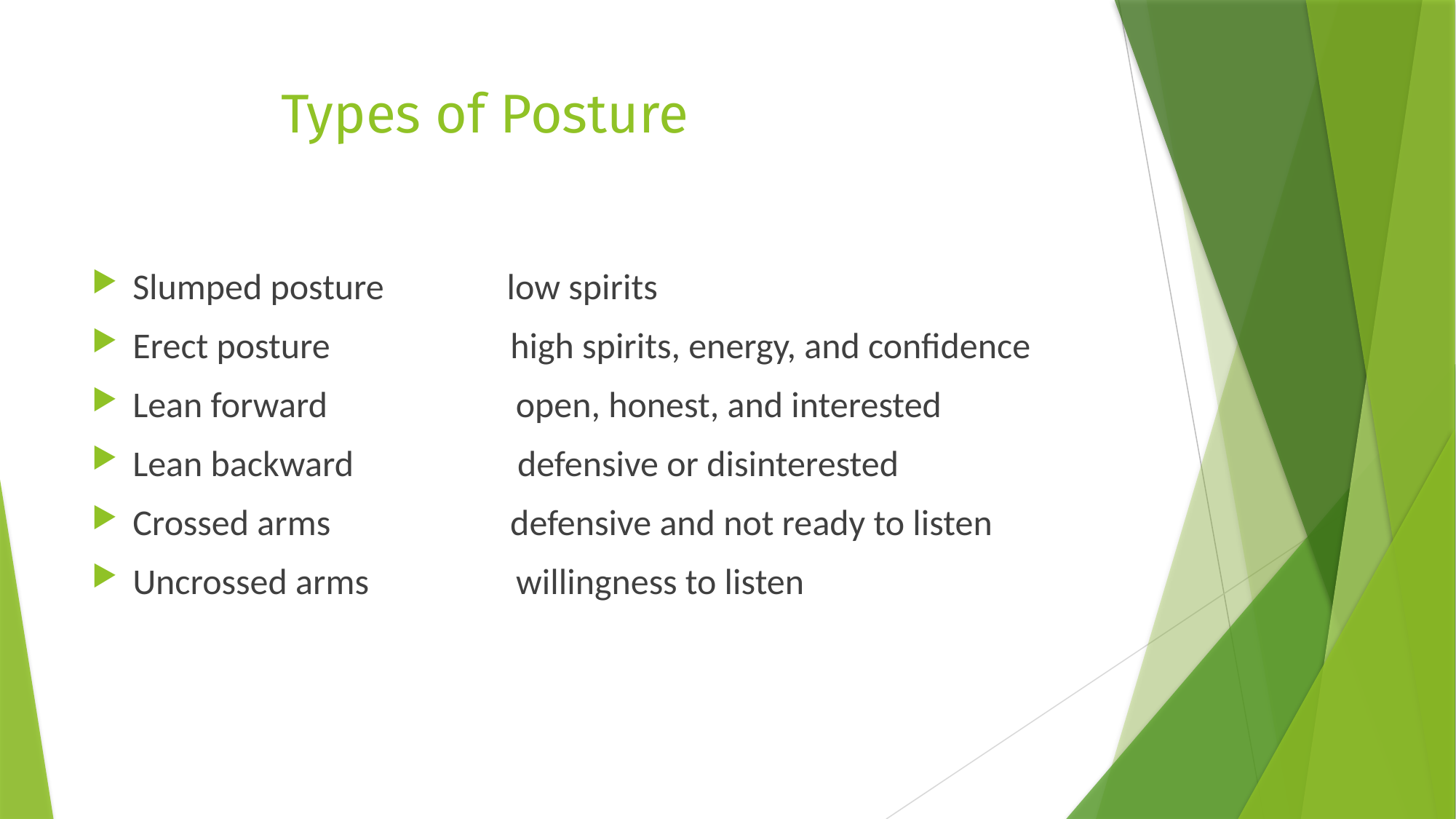

# Types of Posture
Slumped posture               low spirits
Erect posture                      high spirits, energy, and confidence
Lean forward                       open, honest, and interested
Lean backward                    defensive or disinterested
Crossed arms                      defensive and not ready to listen
Uncrossed arms                  willingness to listen